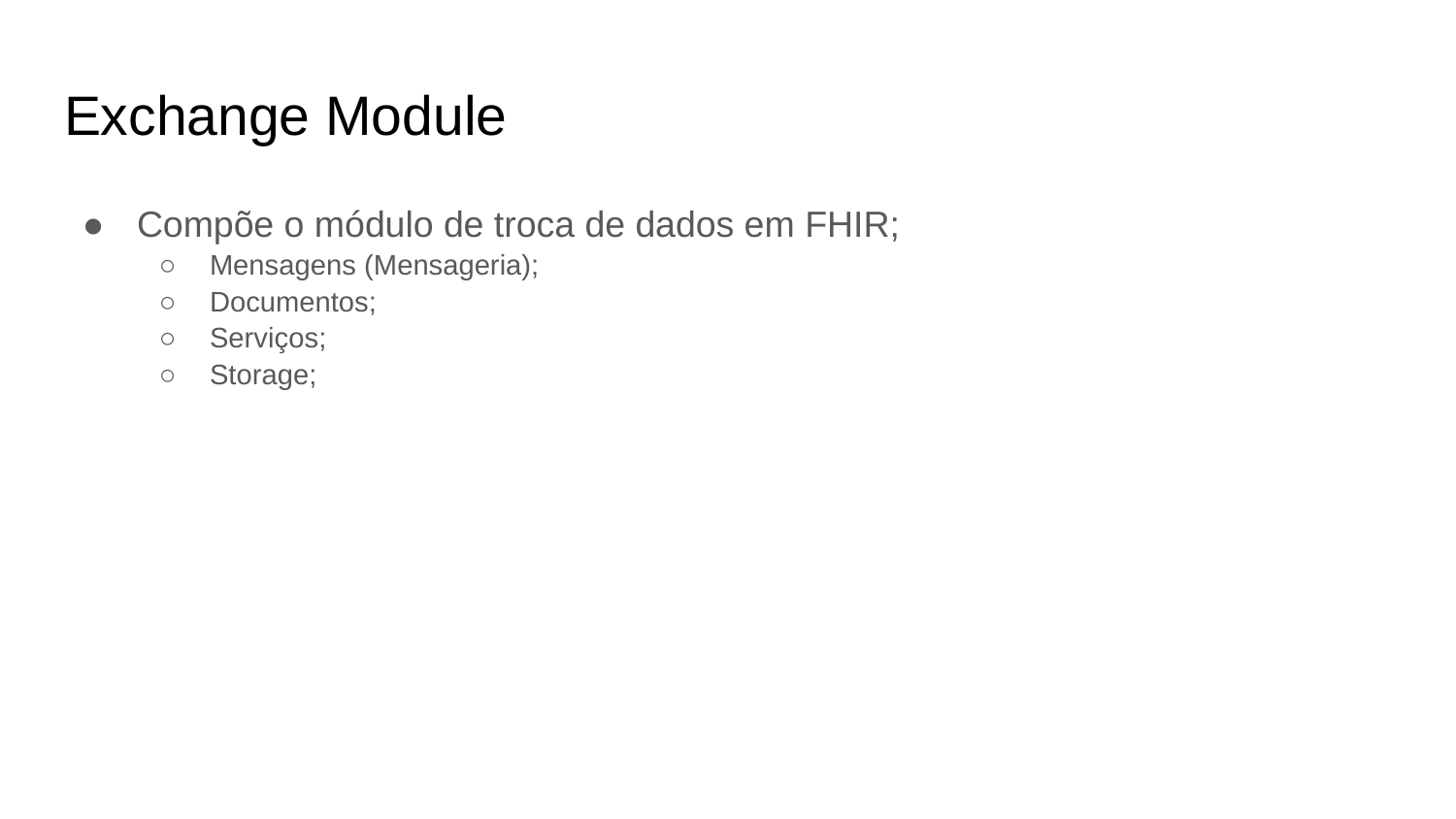

# Exchange Module
Compõe o módulo de troca de dados em FHIR;
Mensagens (Mensageria);
Documentos;
Serviços;
Storage;